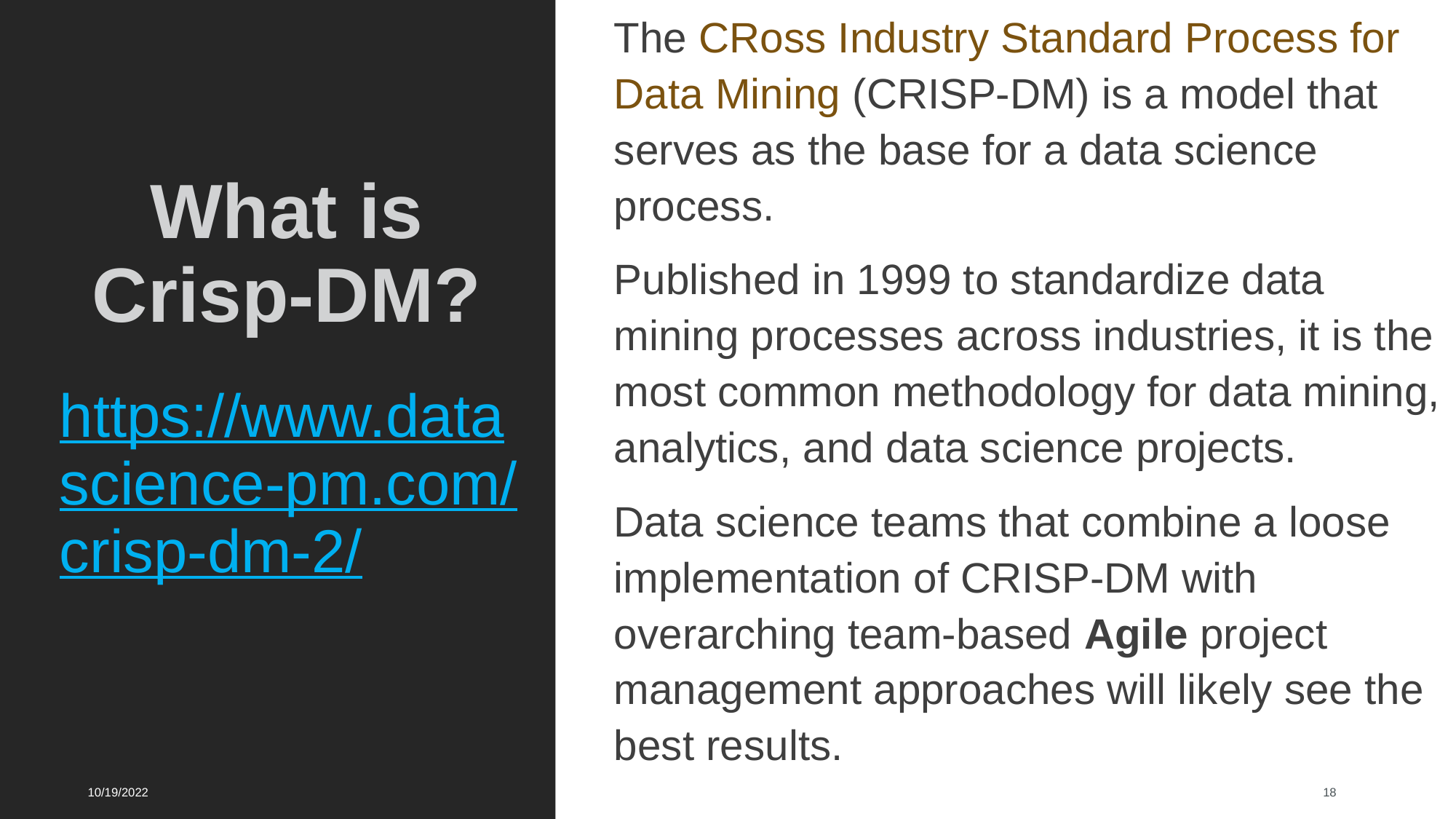

The CRoss Industry Standard Process for Data Mining (CRISP-DM) is a model that serves as the base for a data science process.
Published in 1999 to standardize data mining processes across industries, it is the most common methodology for data mining, analytics, and data science projects.
Data science teams that combine a loose implementation of CRISP-DM with overarching team-based Agile project management approaches will likely see the best results.
# What is Crisp-DM?
https://www.datascience-pm.com/crisp-dm-2/
10/19/2022
18